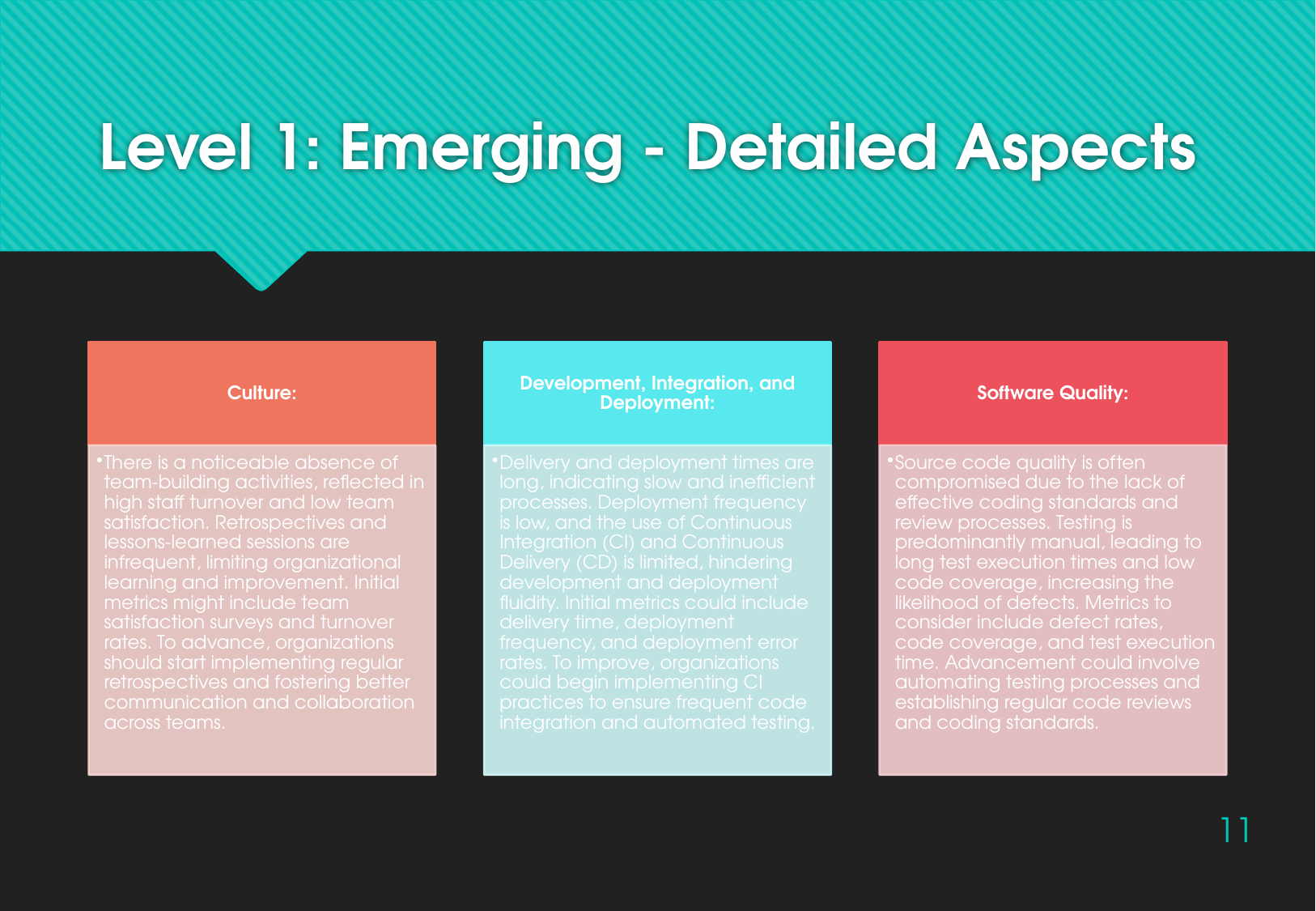

# Level 1: Emerging - Detailed Aspects
Culture:
There is a noticeable absence of team-building activities, reflected in high staff turnover and low team satisfaction. Retrospectives and lessons-learned sessions are infrequent, limiting organizational learning and improvement. Initial metrics might include team satisfaction surveys and turnover rates. To advance, organizations should start implementing regular retrospectives and fostering better communication and collaboration across teams.
Development, Integration, and Deployment:
Delivery and deployment times are long, indicating slow and inefficient processes. Deployment frequency is low, and the use of Continuous Integration (CI) and Continuous Delivery (CD) is limited, hindering development and deployment fluidity. Initial metrics could include delivery time, deployment frequency, and deployment error rates. To improve, organizations could begin implementing CI practices to ensure frequent code integration and automated testing.
Software Quality:
Source code quality is often compromised due to the lack of effective coding standards and review processes. Testing is predominantly manual, leading to long test execution times and low code coverage, increasing the likelihood of defects. Metrics to consider include defect rates, code coverage, and test execution time. Advancement could involve automating testing processes and establishing regular code reviews and coding standards.
11